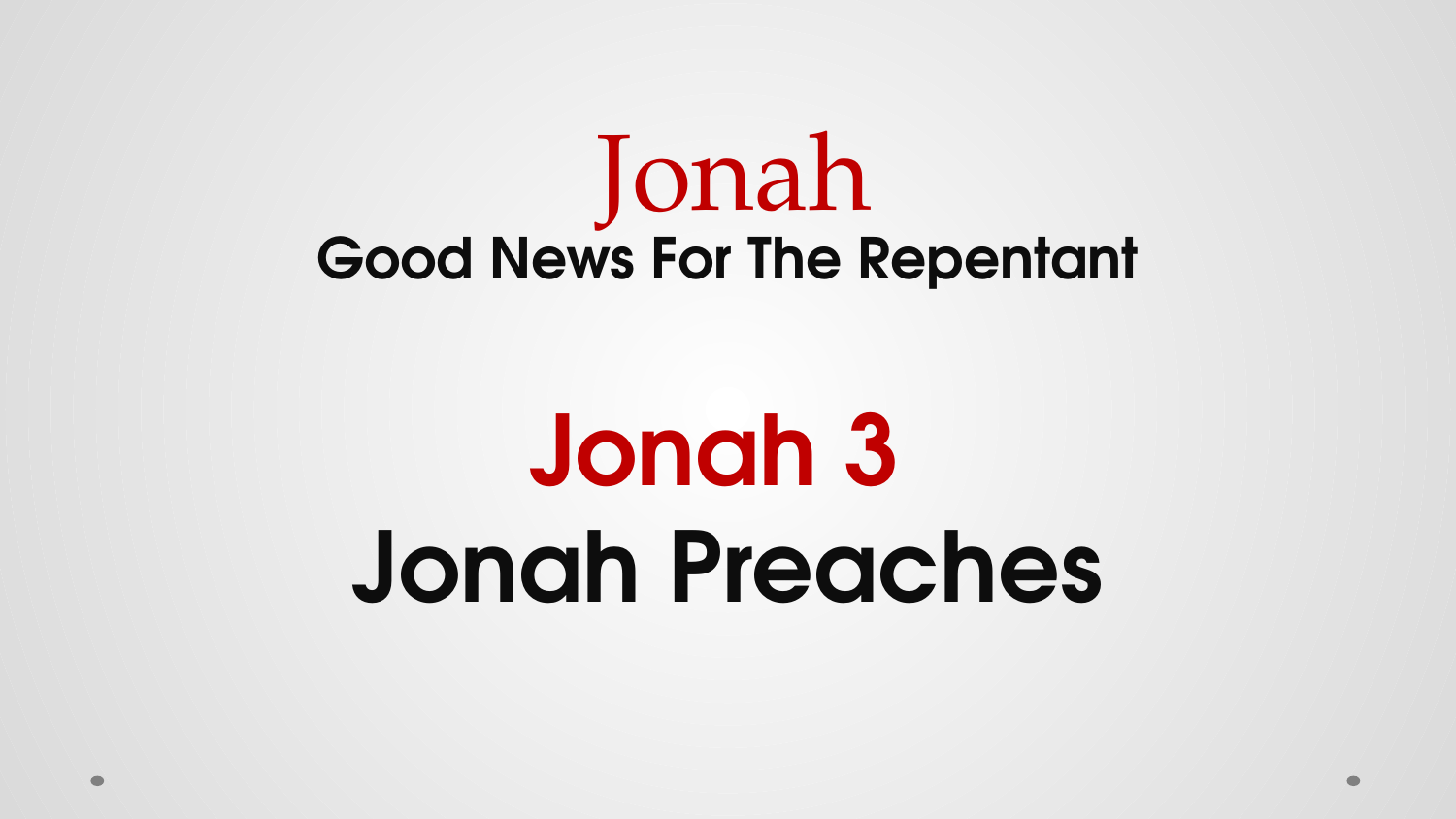

# Jonah
Good News For The Repentant

Jonah 3
Jonah Preaches